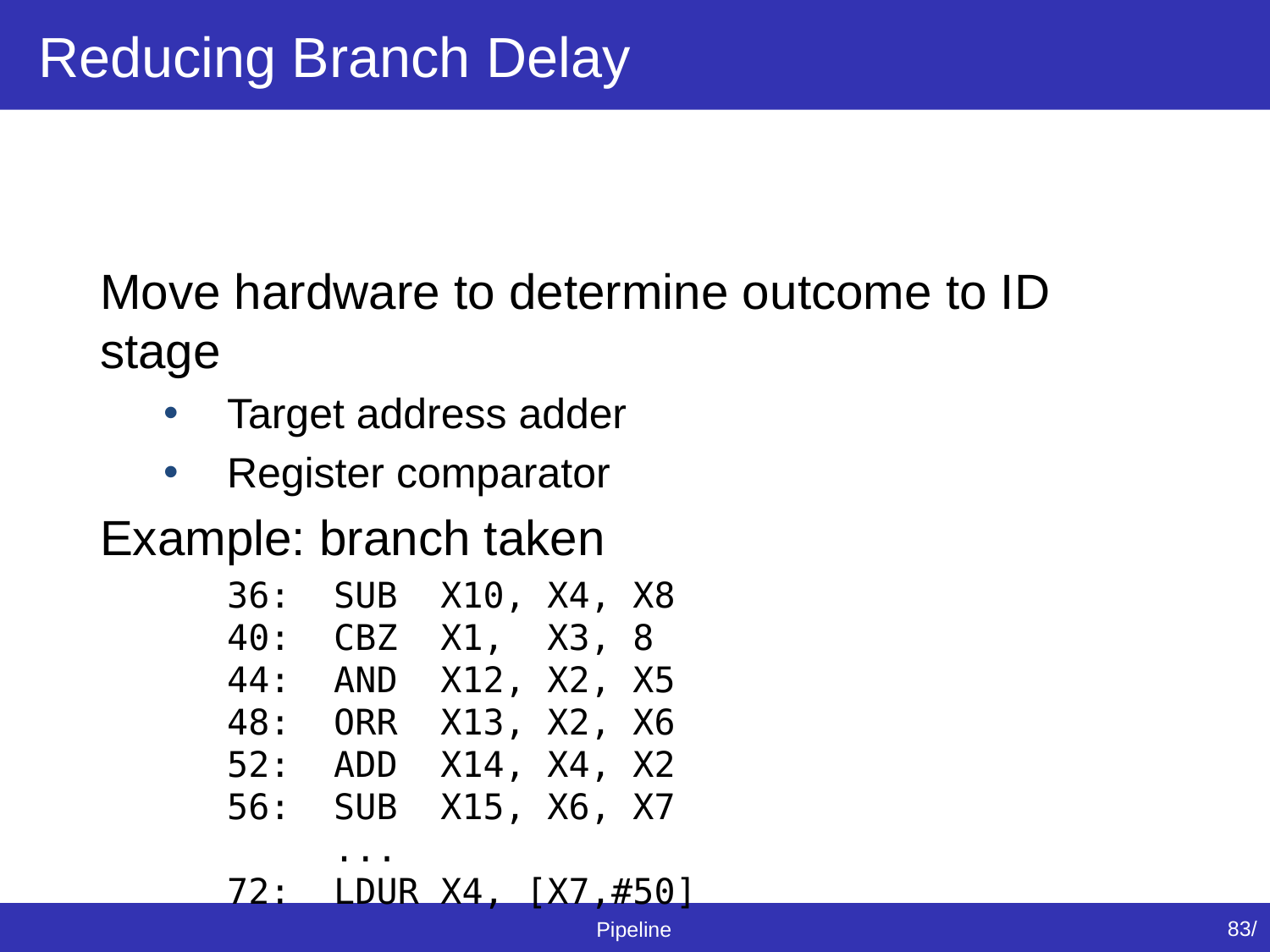

# Reducing Branch Delay
Move hardware to determine outcome to ID stage
Target address adder
Register comparator
Example: branch taken
	36:  SUB  X10, X4, X8
40:  CBZ  X1,  X3, 8
44:  AND  X12, X2, X5
48:  ORR  X13, X2, X6
52:  ADD  X14, X4, X2
56:  SUB  X15, X6, X7
     ...
72:  LDUR X4, [X7,#50]
83/